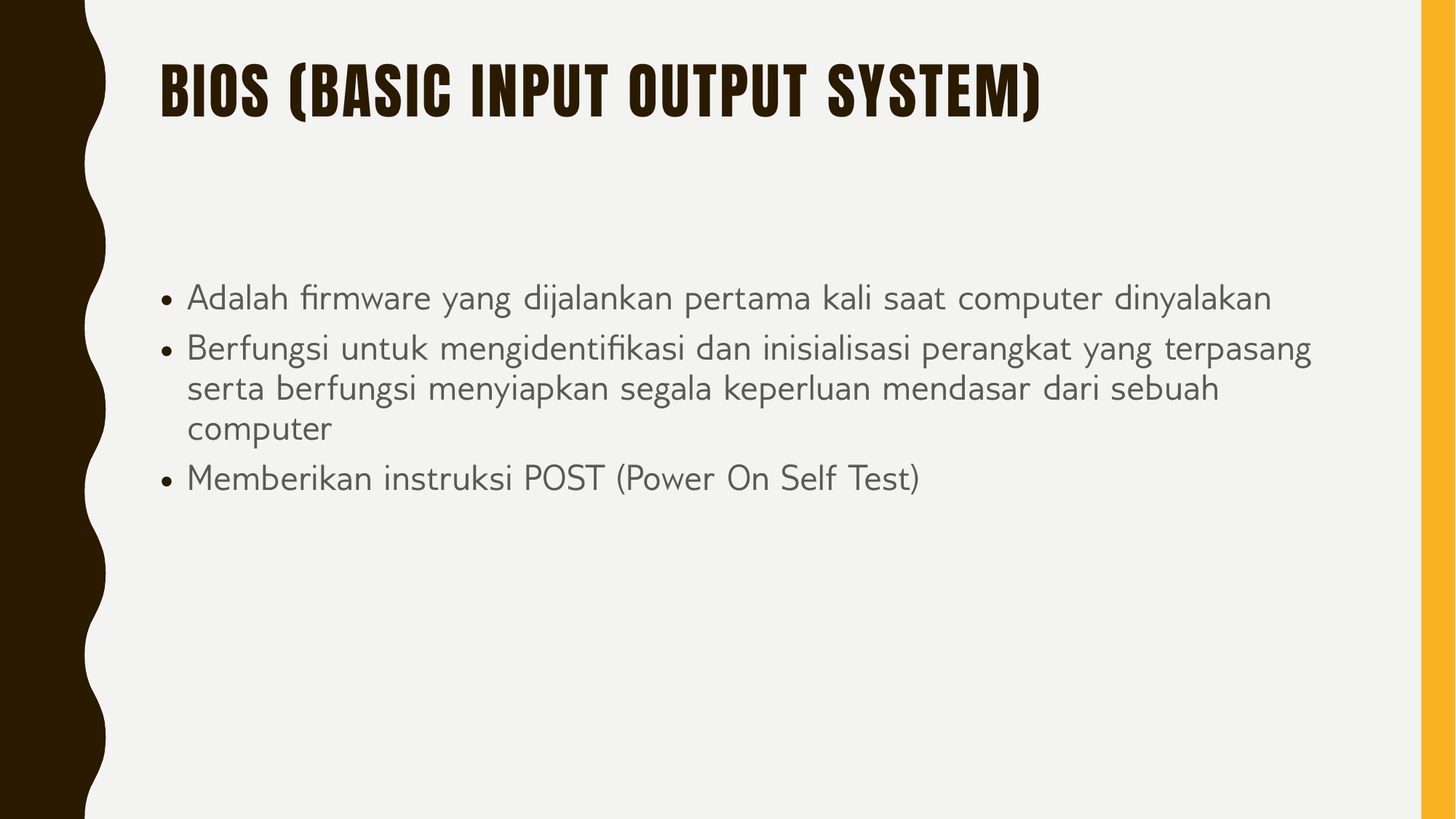

# BIOS (BASIC INPUT OUTPUT SYSTEM)
Adalah firmware yang dijalankan pertama kali saat computer dinyalakan
Berfungsi untuk mengidentifikasi dan inisialisasi perangkat yang terpasang serta berfungsi menyiapkan segala keperluan mendasar dari sebuah computer
Memberikan instruksi POST (Power On Self Test)